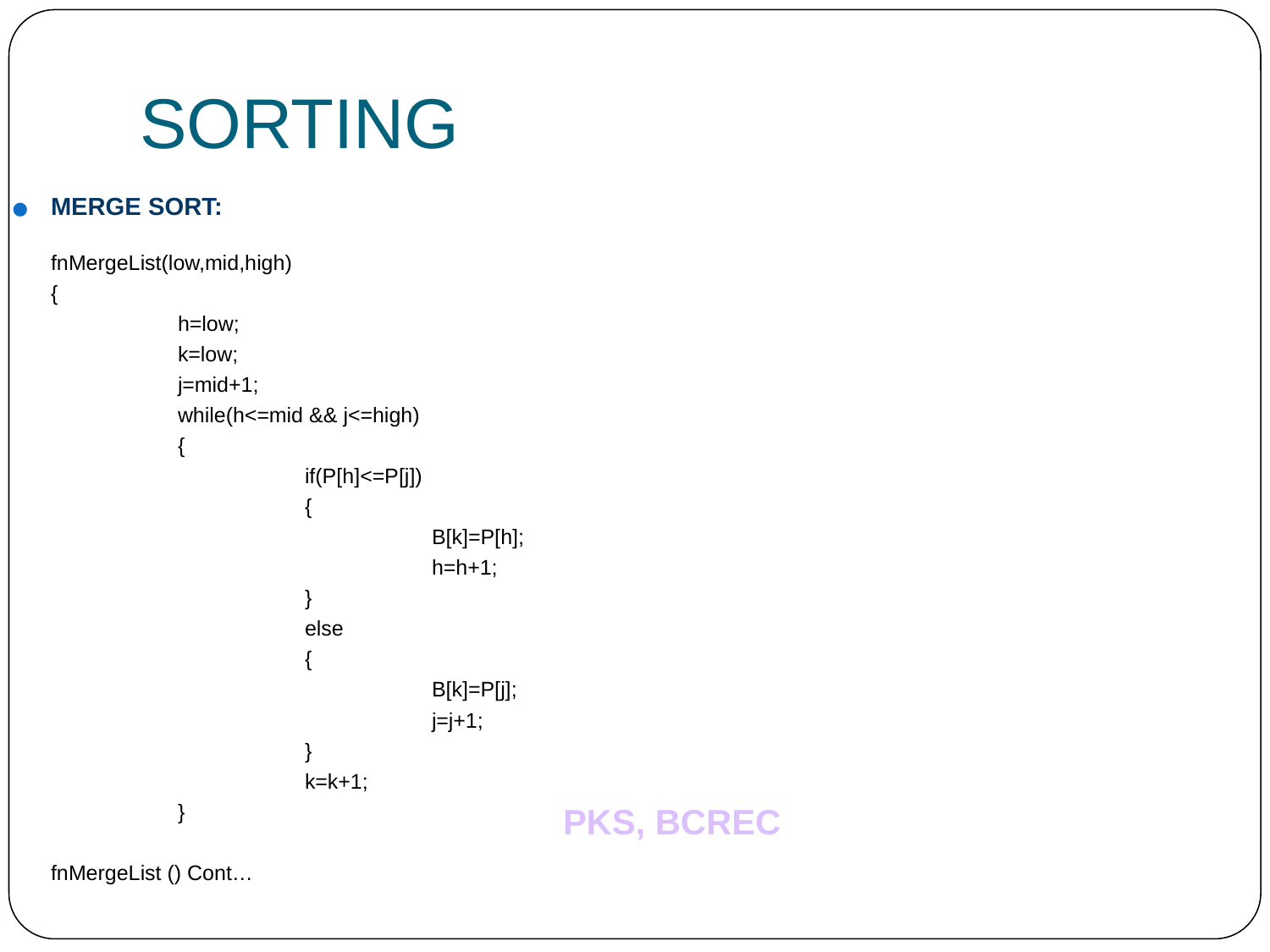

# SORTING
MERGE SORT:

	fnMergeList(low,mid,high)
	{
		h=low;
		k=low;
		j=mid+1;
		while(h<=mid && j<=high)
		{
			if(P[h]<=P[j])
			{
				B[k]=P[h];
				h=h+1;
			}
			else
			{
				B[k]=P[j];
				j=j+1;
			}
			k=k+1;
		}

	fnMergeList () Cont…